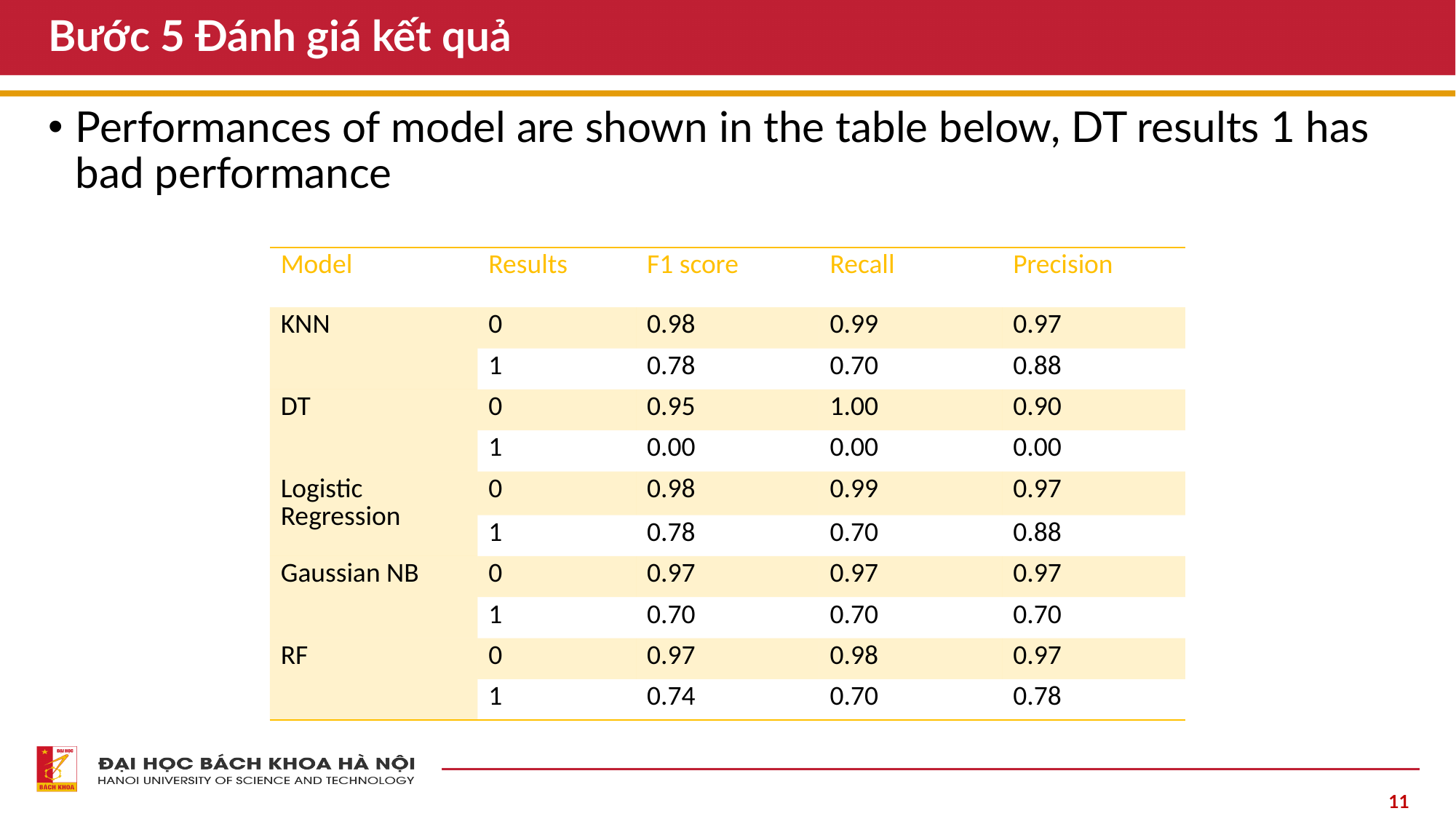

# Bước 5 Đánh giá kết quả
Performances of model are shown in the table below, DT results 1 has bad performance
| Model | Results | F1 score | Recall | Precision |
| --- | --- | --- | --- | --- |
| KNN | 0 | 0.98 | 0.99 | 0.97 |
|  | 1 | 0.78 | 0.70 | 0.88 |
| DT | 0 | 0.95 | 1.00 | 0.90 |
|  | 1 | 0.00 | 0.00 | 0.00 |
| Logistic Regression | 0 | 0.98 | 0.99 | 0.97 |
|  | 1 | 0.78 | 0.70 | 0.88 |
| Gaussian NB | 0 | 0.97 | 0.97 | 0.97 |
|  | 1 | 0.70 | 0.70 | 0.70 |
| RF | 0 | 0.97 | 0.98 | 0.97 |
|  | 1 | 0.74 | 0.70 | 0.78 |
11